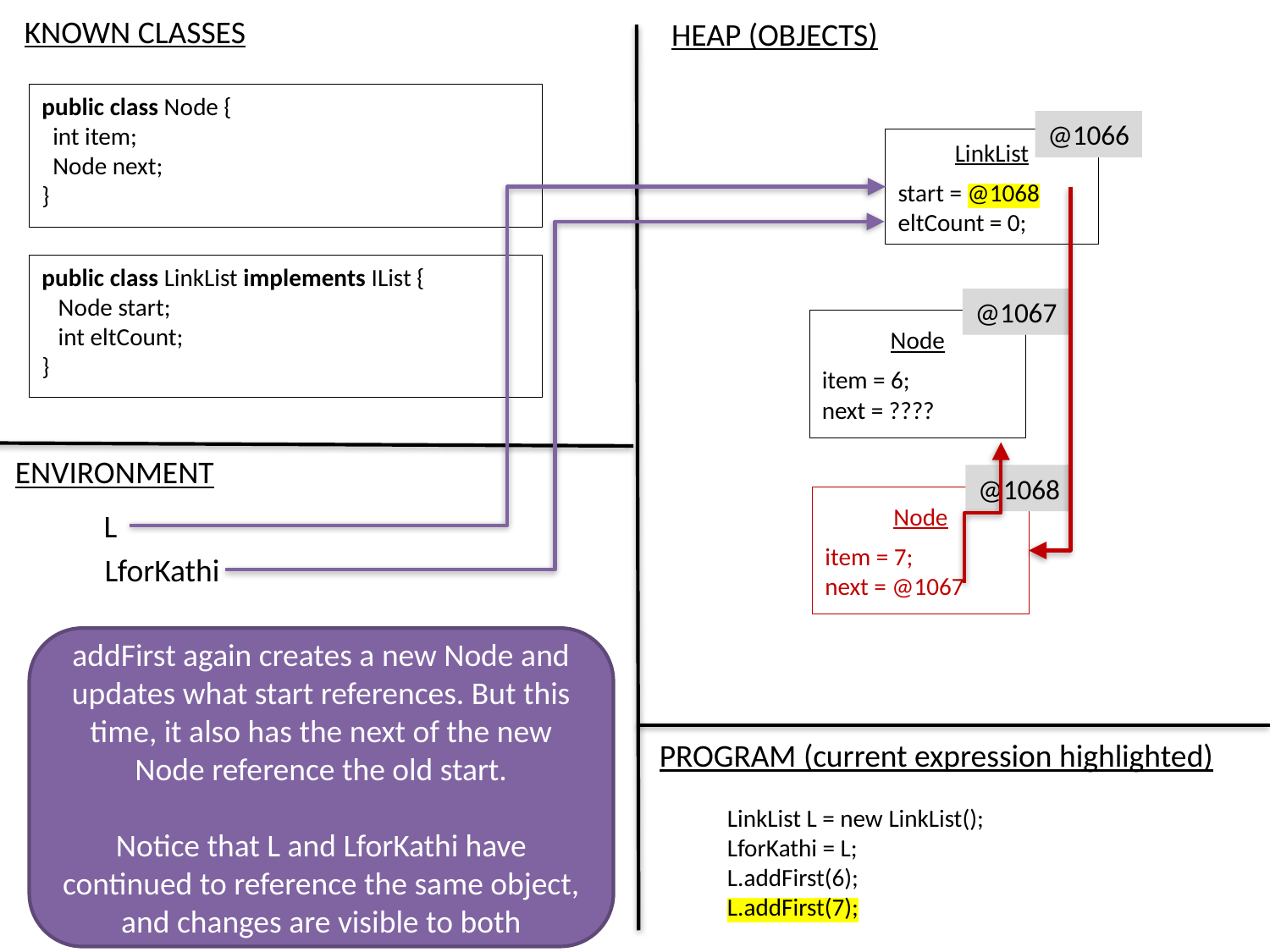

KNOWN CLASSES
HEAP (OBJECTS)
public class Node {
  int item;
  Node next;
}
@1066
LinkList
start = @1068
eltCount = 0;
public class LinkList implements IList {
   Node start;
   int eltCount;
}
@1067
Node
item = 6;
next = ????
ENVIRONMENT
@1068
Node
item = 7;
next = @1067
L
LforKathi
addFirst again creates a new Node and updates what start references. But this time, it also has the next of the new Node reference the old start.

Notice that L and LforKathi have continued to reference the same object, and changes are visible to both
PROGRAM (current expression highlighted)
LinkList L = new LinkList();
LforKathi = L;
L.addFirst(6);
L.addFirst(7);